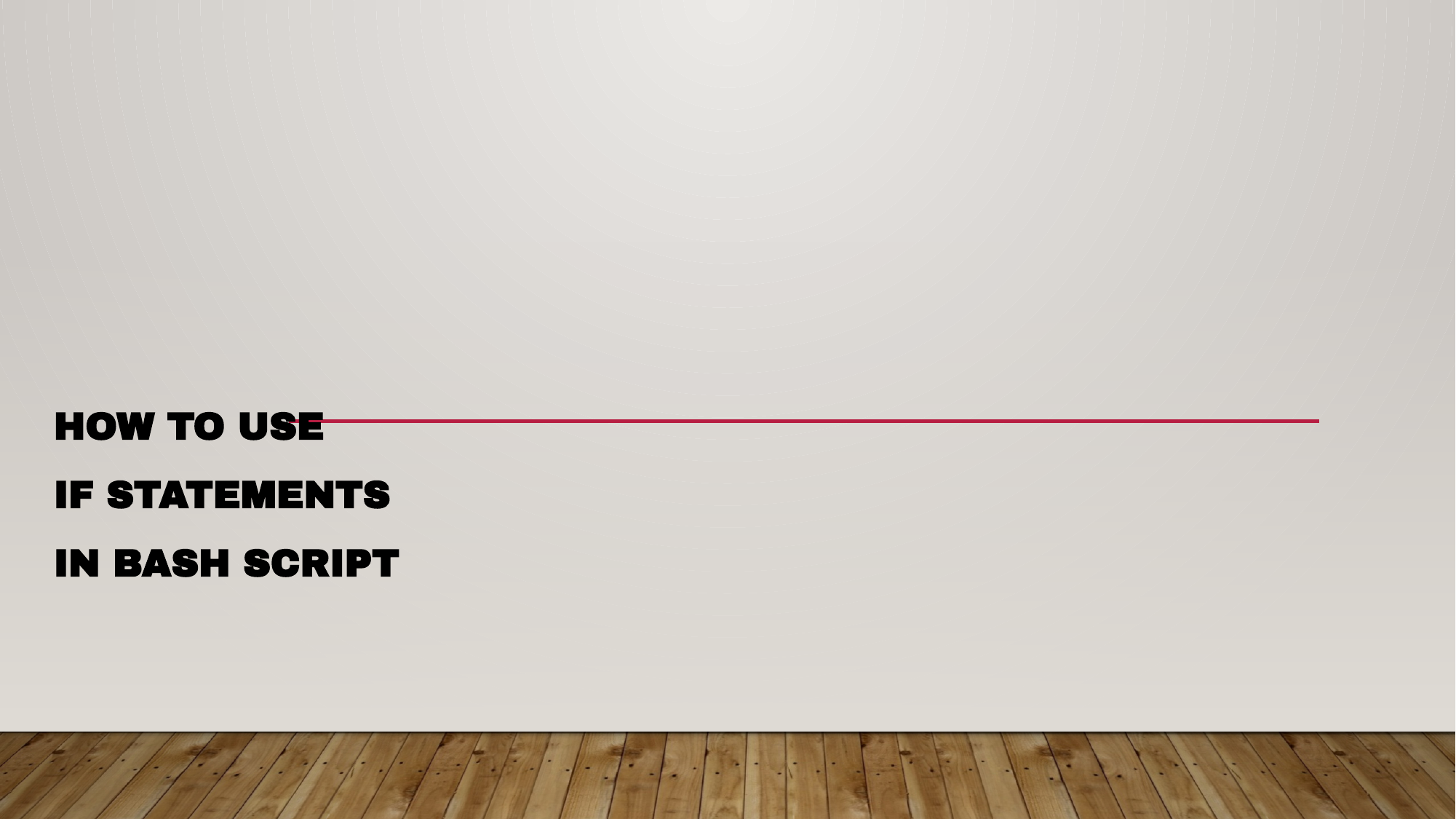

# How to Use If Statements in Bash Script